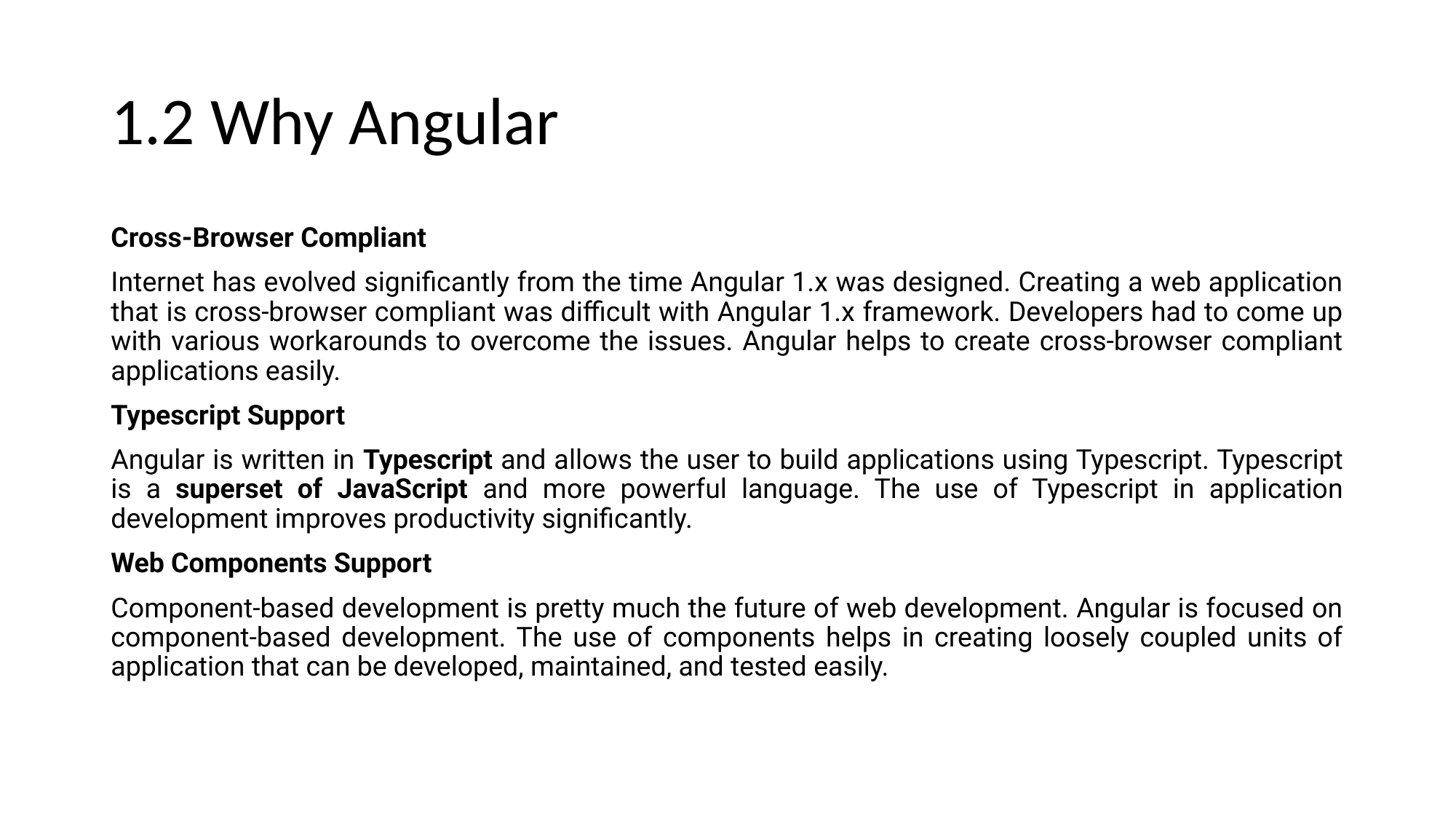

# 1.2 Why Angular
Cross-Browser Compliant
Internet has evolved significantly from the time Angular 1.x was designed. Creating a web application that is cross-browser compliant was difficult with Angular 1.x framework. Developers had to come up with various workarounds to overcome the issues. Angular helps to create cross-browser compliant applications easily.
Typescript Support
Angular is written in Typescript and allows the user to build applications using Typescript. Typescript is a superset of JavaScript and more powerful language. The use of Typescript in application development improves productivity significantly.
Web Components Support
Component-based development is pretty much the future of web development. Angular is focused on component-based development. The use of components helps in creating loosely coupled units of application that can be developed, maintained, and tested easily.

Better support for Mobile App Development

Desktop and mobile applications have separate concerns and addressing these concerns using a single framework becomes a challenge. Angular 1 had to address the concerns of a mobile application using additional plugins. However, the Angular framework, addresses the concerns of both mobile as well as desktop applications.

Better performance

The Angular framework is better in its performance in terms of browser rendering, animation, and accessibility across all the components. This is due to the modern approach of handling issues compared to earlier Angular version 1.x.